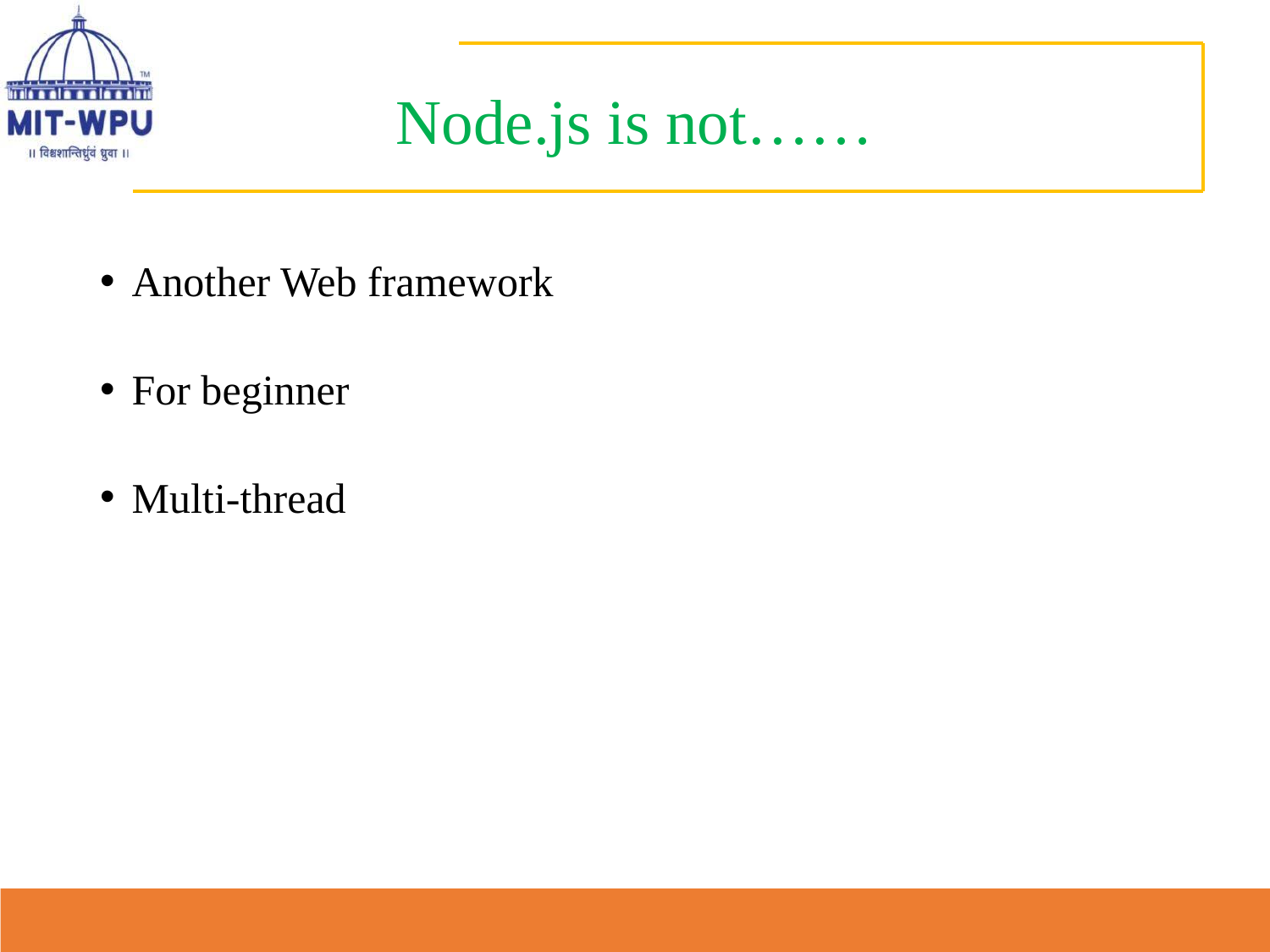

# Node.js is not……
Another Web framework

For beginner

Multi-thread